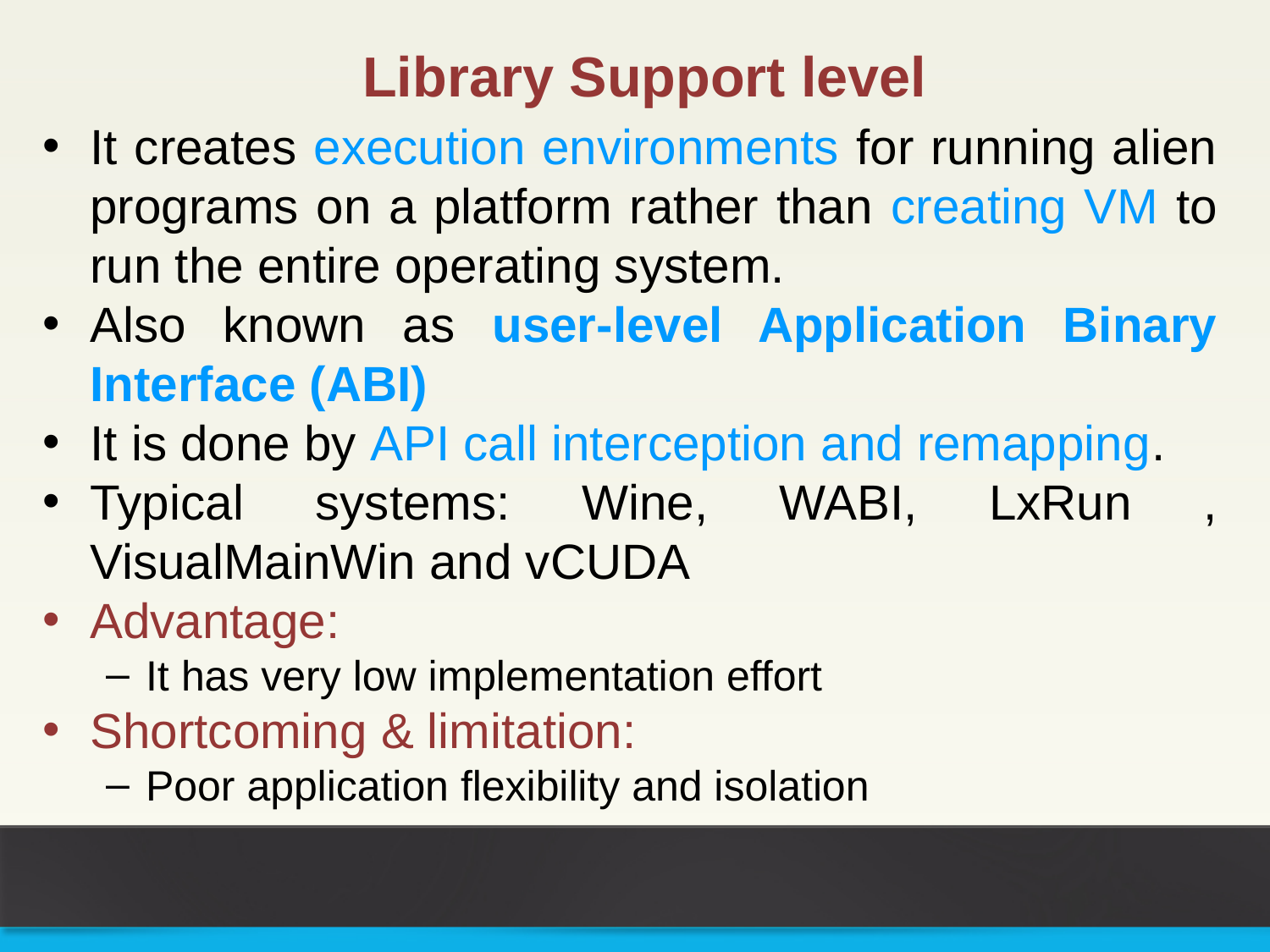

Library Support level
It creates execution environments for running alien programs on a platform rather than creating VM to run the entire operating system.
Also known as user-level Application Binary Interface (ABI)
It is done by API call interception and remapping.
Typical systems: Wine, WABI, LxRun , VisualMainWin and vCUDA
Advantage:
It has very low implementation effort
Shortcoming & limitation:
Poor application flexibility and isolation